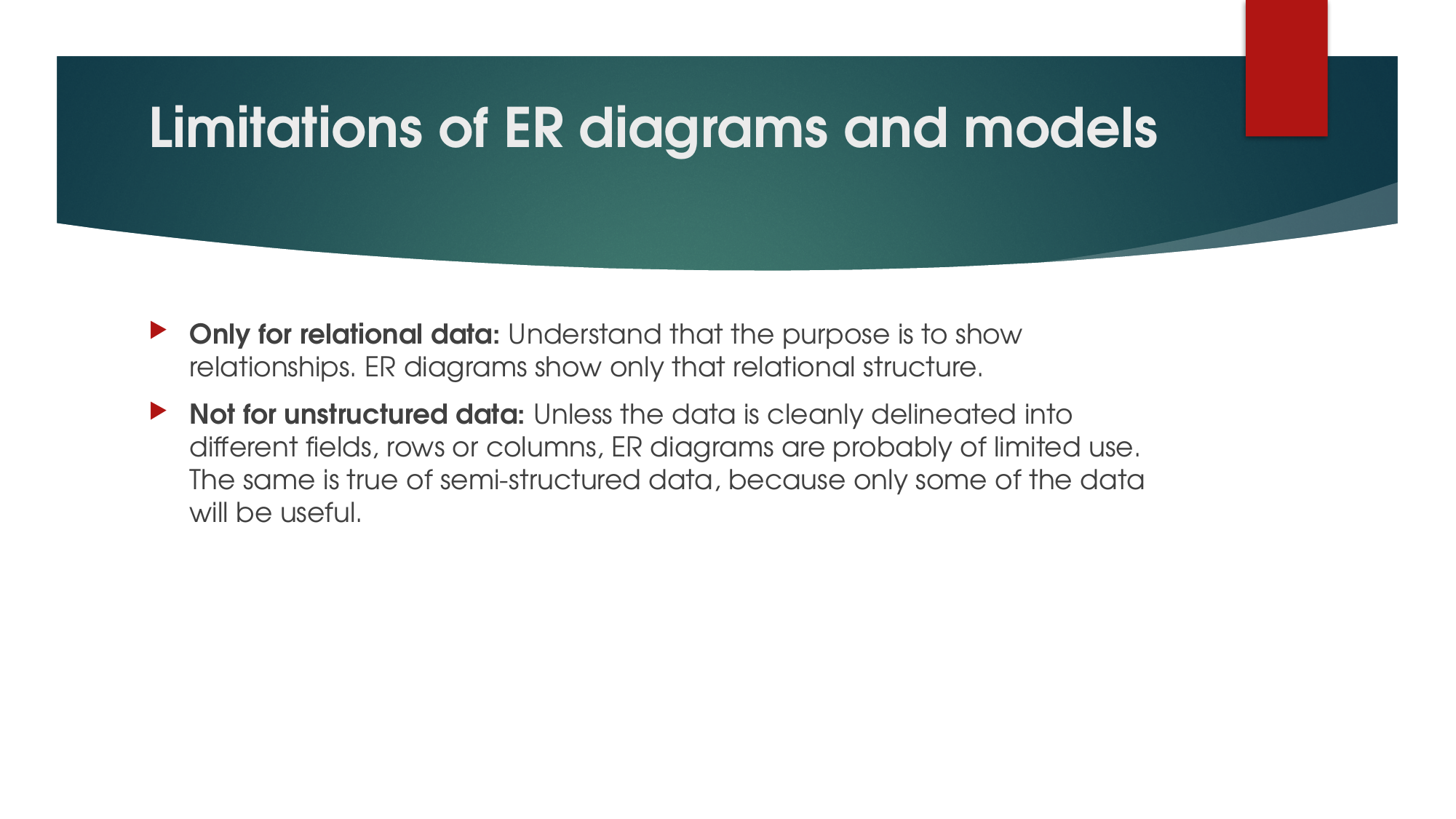

# Limitations of ER diagrams and models
Only for relational data: Understand that the purpose is to show relationships. ER diagrams show only that relational structure.
Not for unstructured data: Unless the data is cleanly delineated into different fields, rows or columns, ER diagrams are probably of limited use. The same is true of semi-structured data, because only some of the data will be useful.